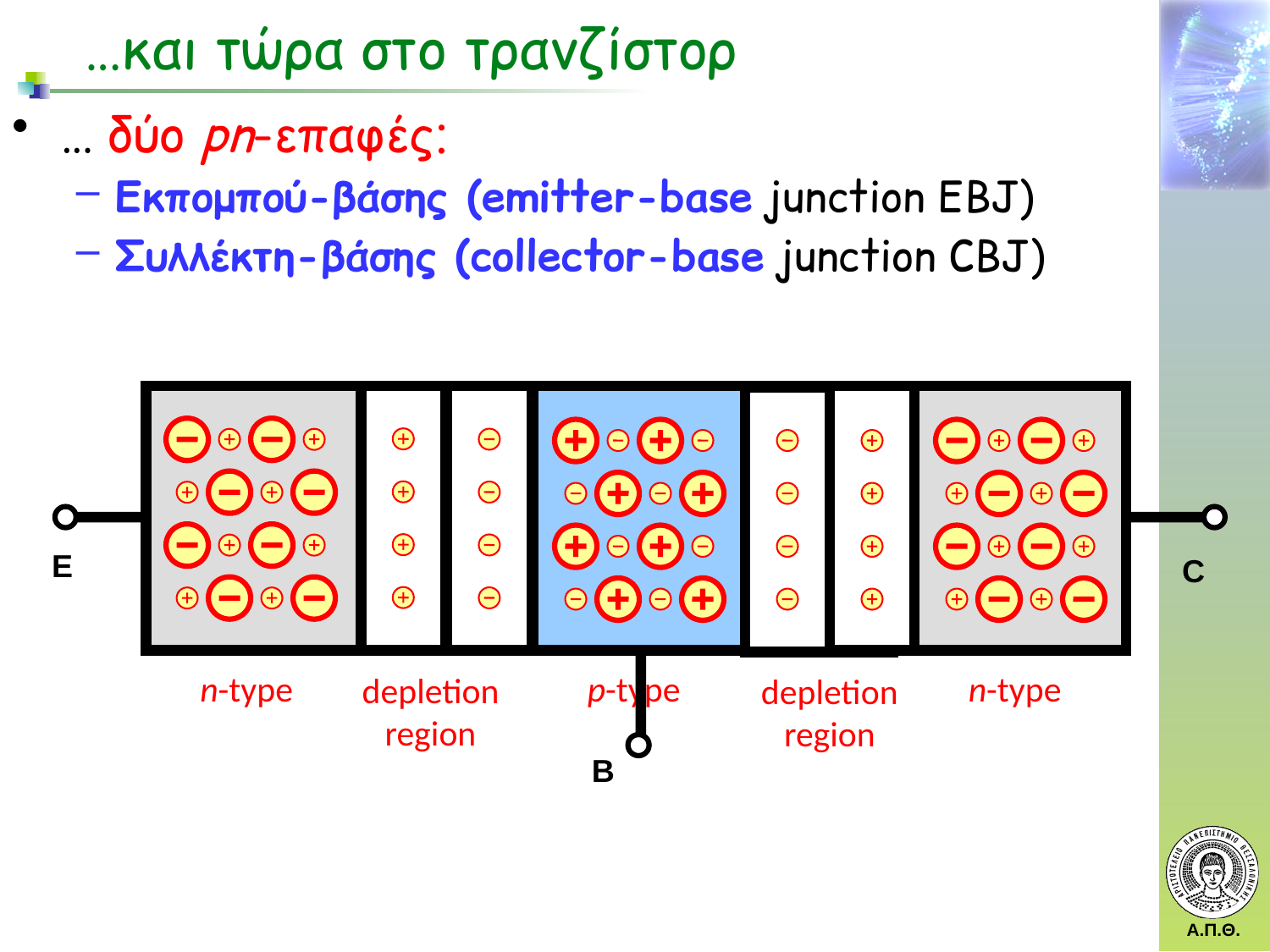

…και τώρα στο τρανζίστορ
… δύο pn-επαφές:
Εκπομπού-βάσης (emitter-base junction EBJ)
Συλλέκτη-βάσης (collector-base junction CBJ)

E
C

n-type
p-type
n-type
depletion region
depletion region

B